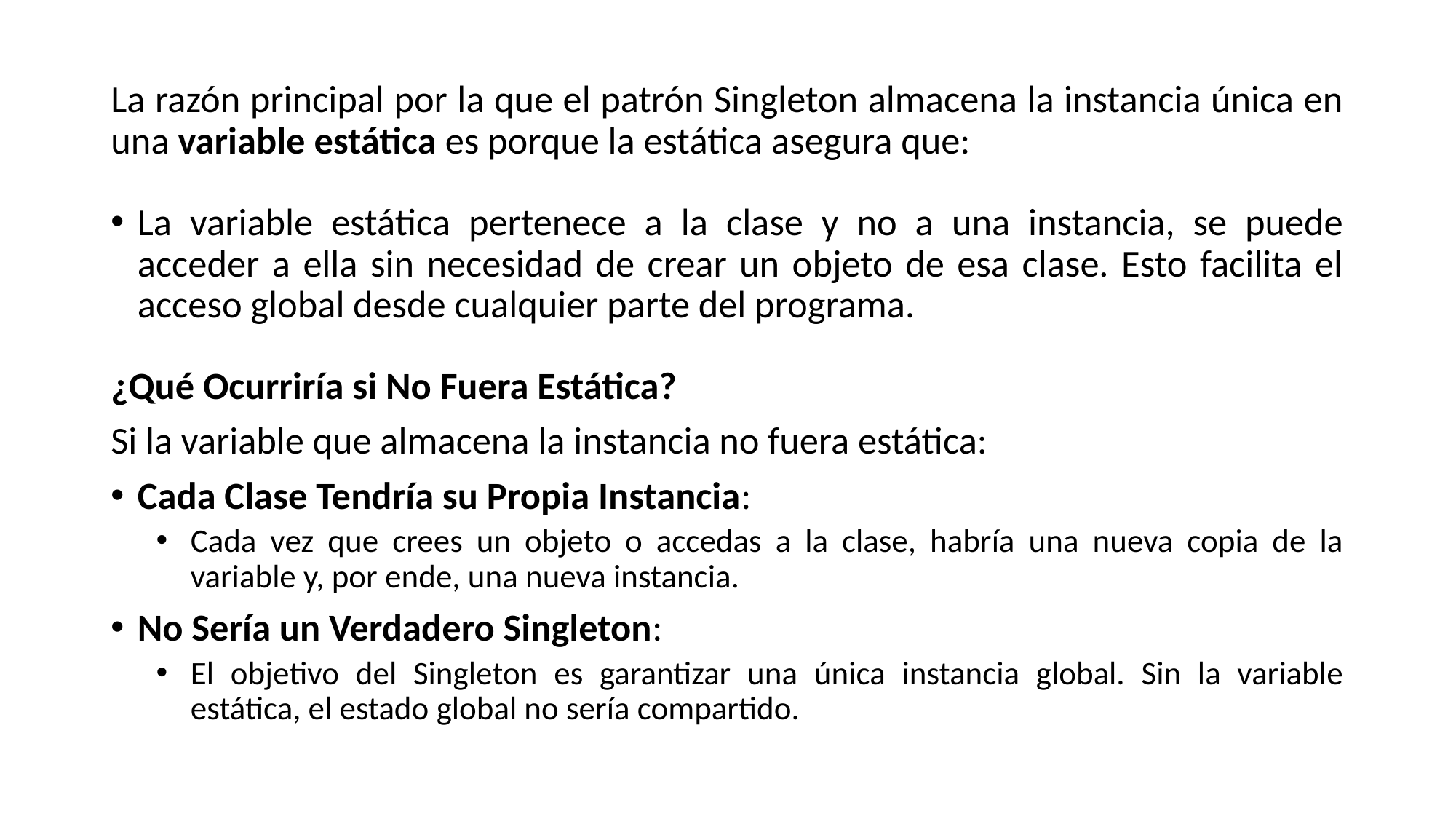

La razón principal por la que el patrón Singleton almacena la instancia única en una variable estática es porque la estática asegura que:

La variable estática pertenece a la clase y no a una instancia, se puede acceder a ella sin necesidad de crear un objeto de esa clase. Esto facilita el acceso global desde cualquier parte del programa.

¿Qué Ocurriría si No Fuera Estática?
Si la variable que almacena la instancia no fuera estática:
Cada Clase Tendría su Propia Instancia:
Cada vez que crees un objeto o accedas a la clase, habría una nueva copia de la variable y, por ende, una nueva instancia.
No Sería un Verdadero Singleton:
El objetivo del Singleton es garantizar una única instancia global. Sin la variable estática, el estado global no sería compartido.